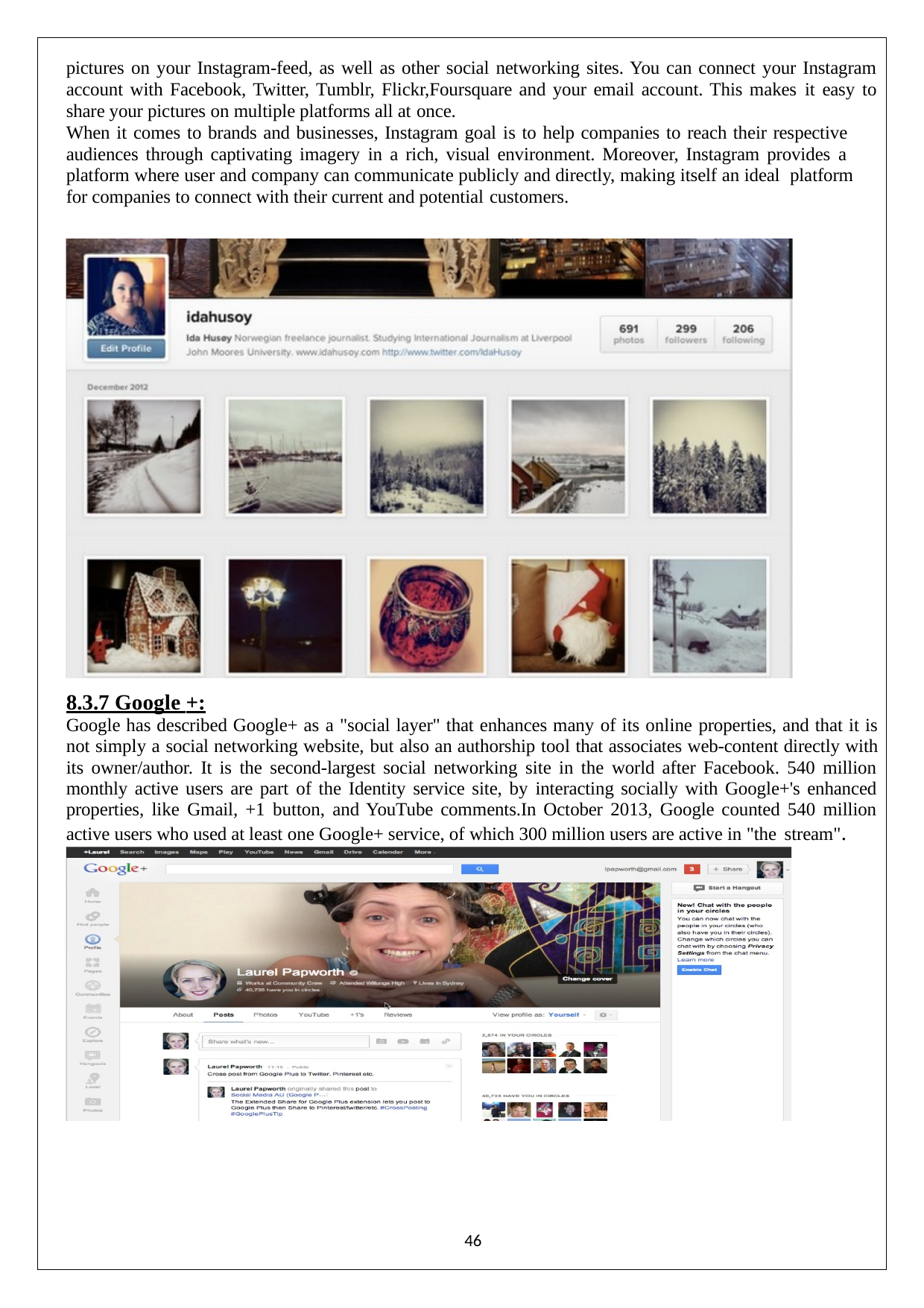

pictures on your Instagram-feed, as well as other social networking sites. You can connect your Instagram  account with Facebook, Twitter, Tumblr, Flickr,Foursquare and your email account. This makes it easy to  share your pictures on multiple platforms all at once.
When it comes to brands and businesses, Instagram goal is to help companies to reach their respective  audiences through captivating imagery in a rich, visual environment. Moreover, Instagram provides a  platform where user and company can communicate publicly and directly, making itself an ideal  platform for companies to connect with their current and potential customers.

8.3.7 Google +:
Google has described Google+ as a "social layer" that enhances many of its online properties, and that it is  not simply a social networking website, but also an authorship tool that associates web-content directly with  its owner/author. It is the second-largest social networking site in the world after Facebook. 540 million  monthly active users are part of the Identity service site, by interacting socially with Google+'s enhanced  properties, like Gmail, +1 button, and YouTube comments.In October 2013, Google counted 540 million  active users who used at least one Google+ service, of which 300 million users are active in "the stream".

46